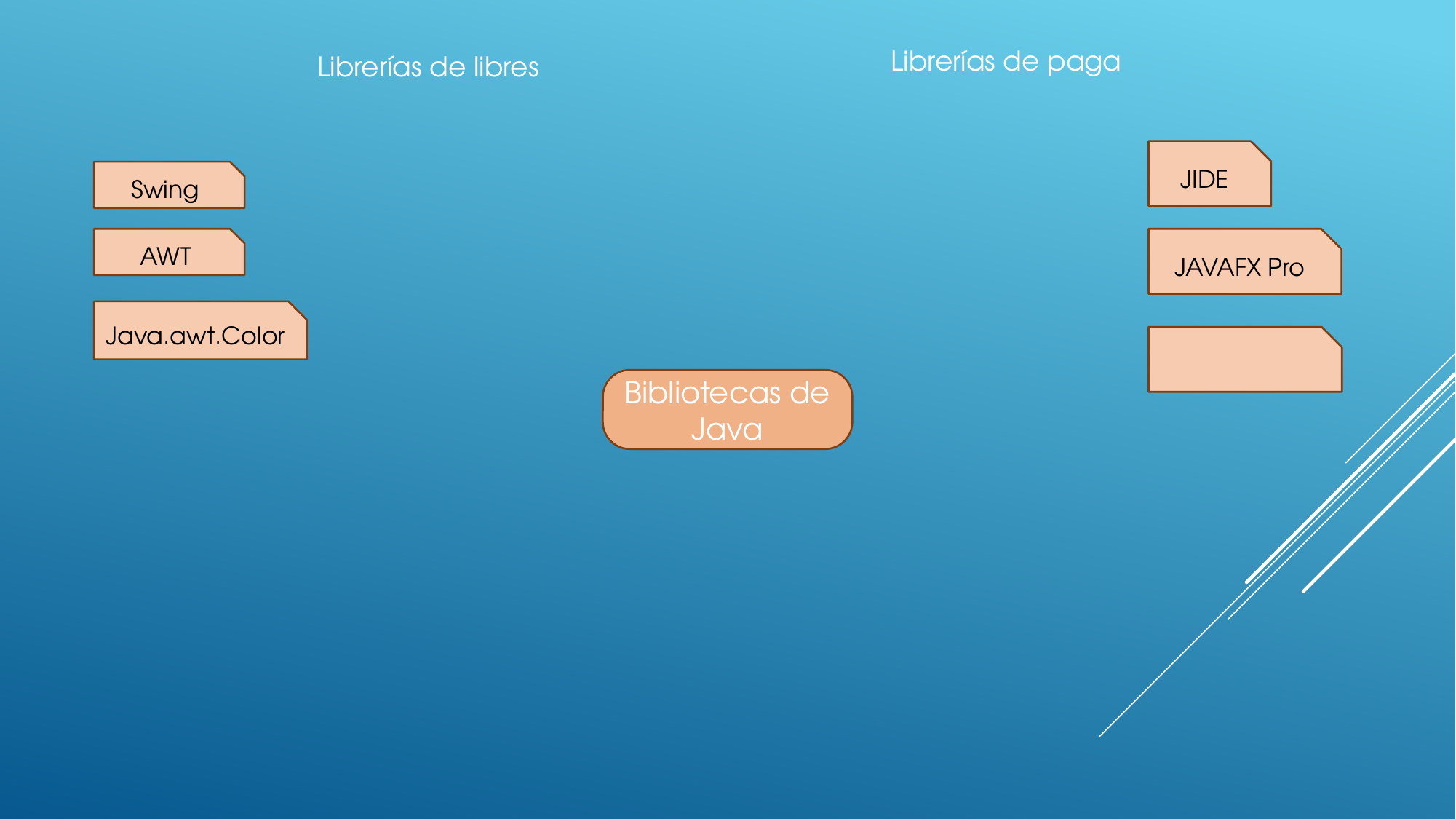

Librerías de paga
Librerías de libres
JIDE
Swing
AWT
JAVAFX Pro
Java.awt.Color

Bibliotecas de Java